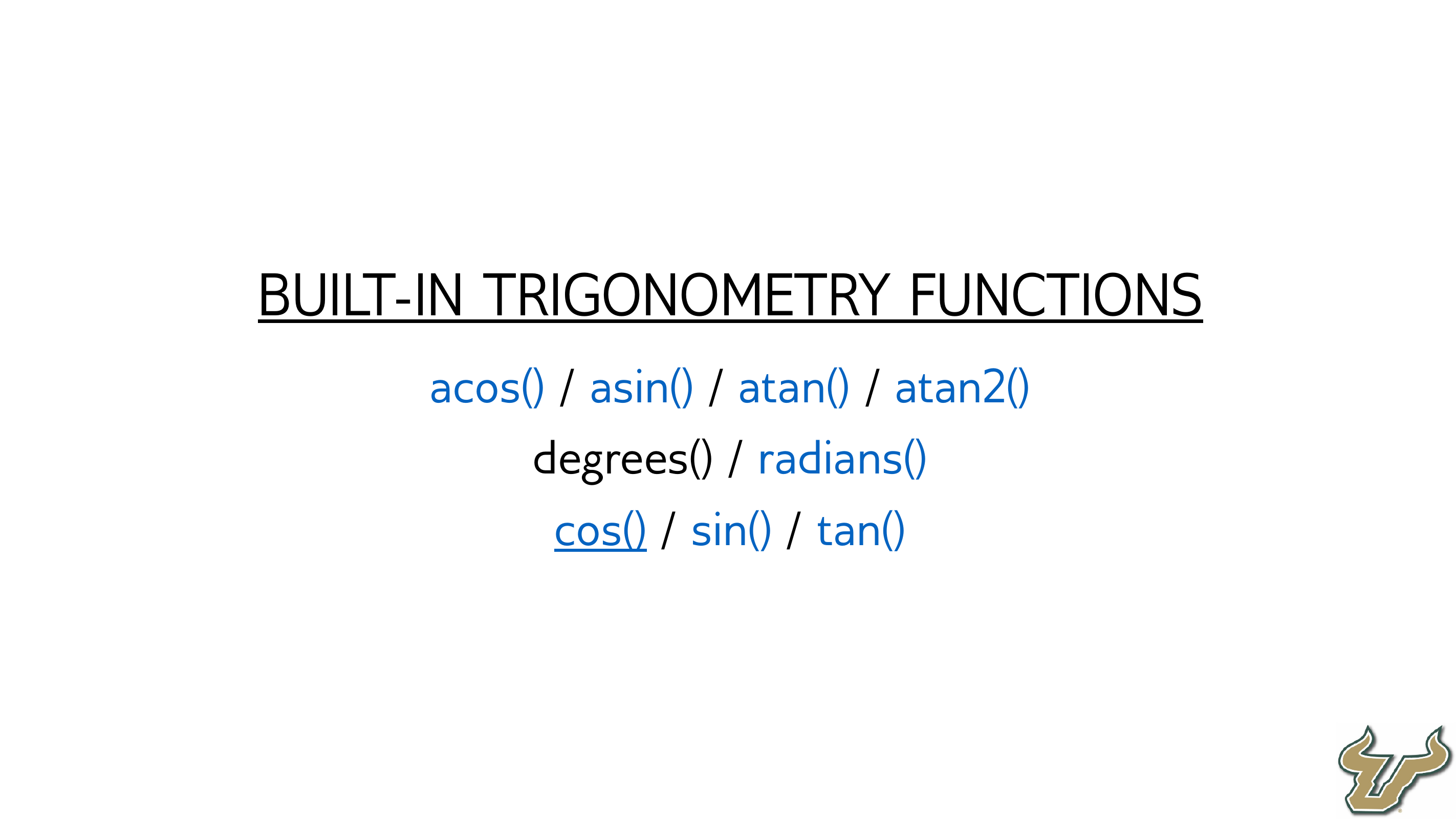

Built-in Trigonometry Functions
acos() / asin() / atan() / atan2()
degrees() / radians()
cos() / sin() / tan()